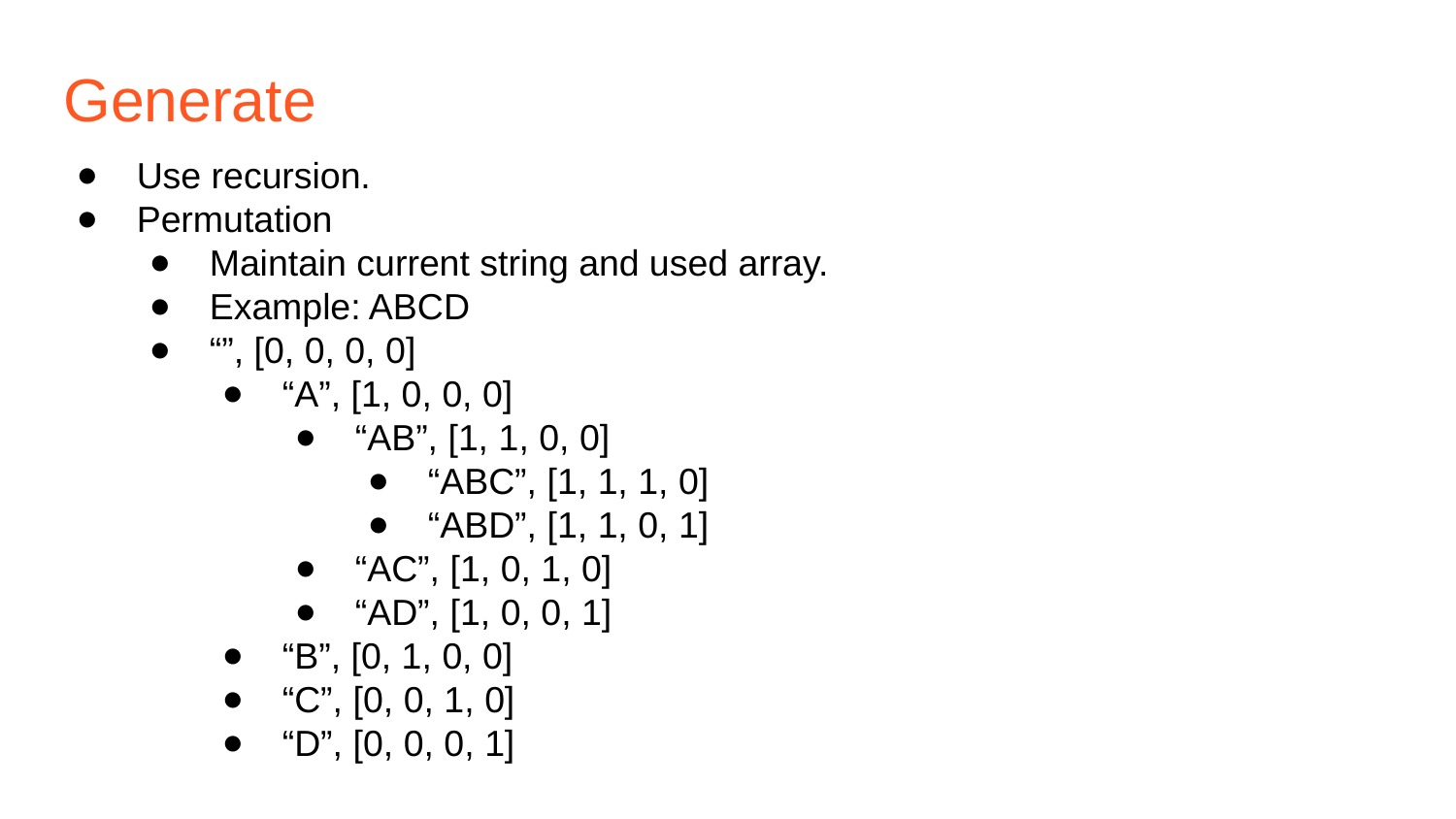

Generate
Use recursion.
Permutation
Maintain current string and used array.
Example: ABCD
“”, [0, 0, 0, 0]
“A”, [1, 0, 0, 0]
“AB”, [1, 1, 0, 0]
“ABC”, [1, 1, 1, 0]
“ABD”, [1, 1, 0, 1]
“AC”, [1, 0, 1, 0]
“AD”, [1, 0, 0, 1]
“B”, [0, 1, 0, 0]
“C”, [0, 0, 1, 0]
“D”, [0, 0, 0, 1]